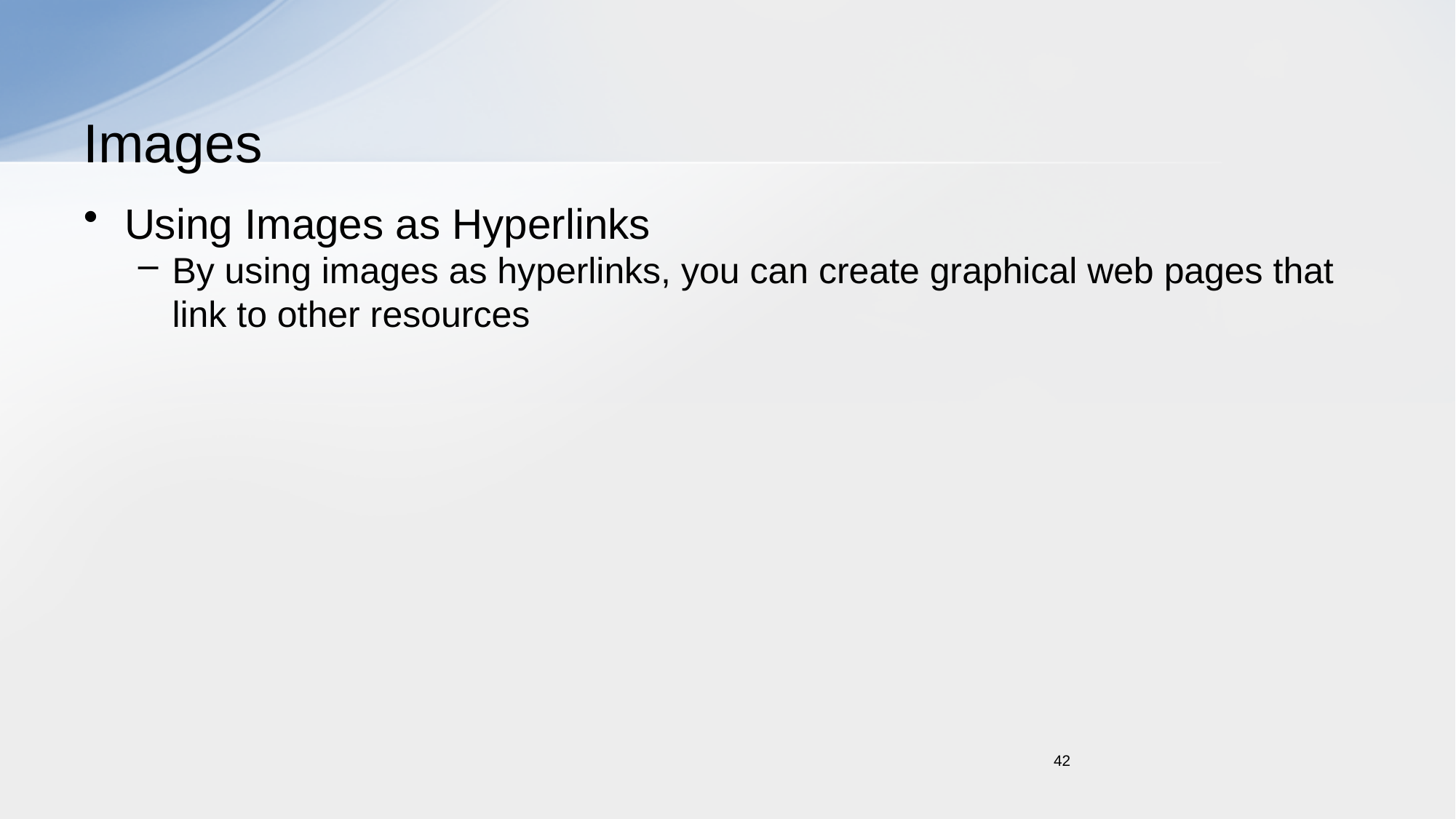

# Images
Using Images as Hyperlinks
By using images as hyperlinks, you can create graphical web pages that link to other resources
42